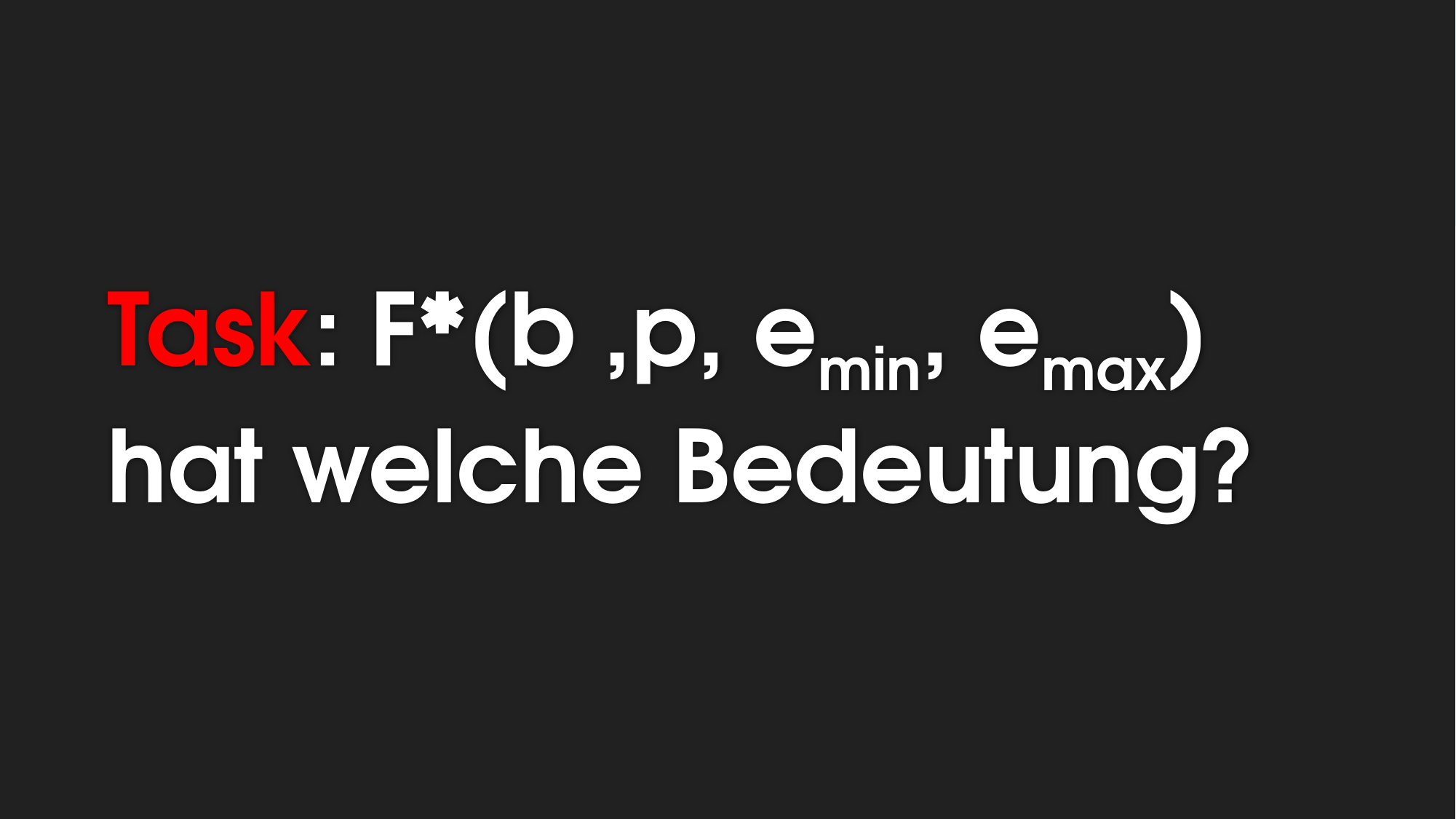

# Task: F*(b ,p, emin, emax) hat welche Bedeutung?